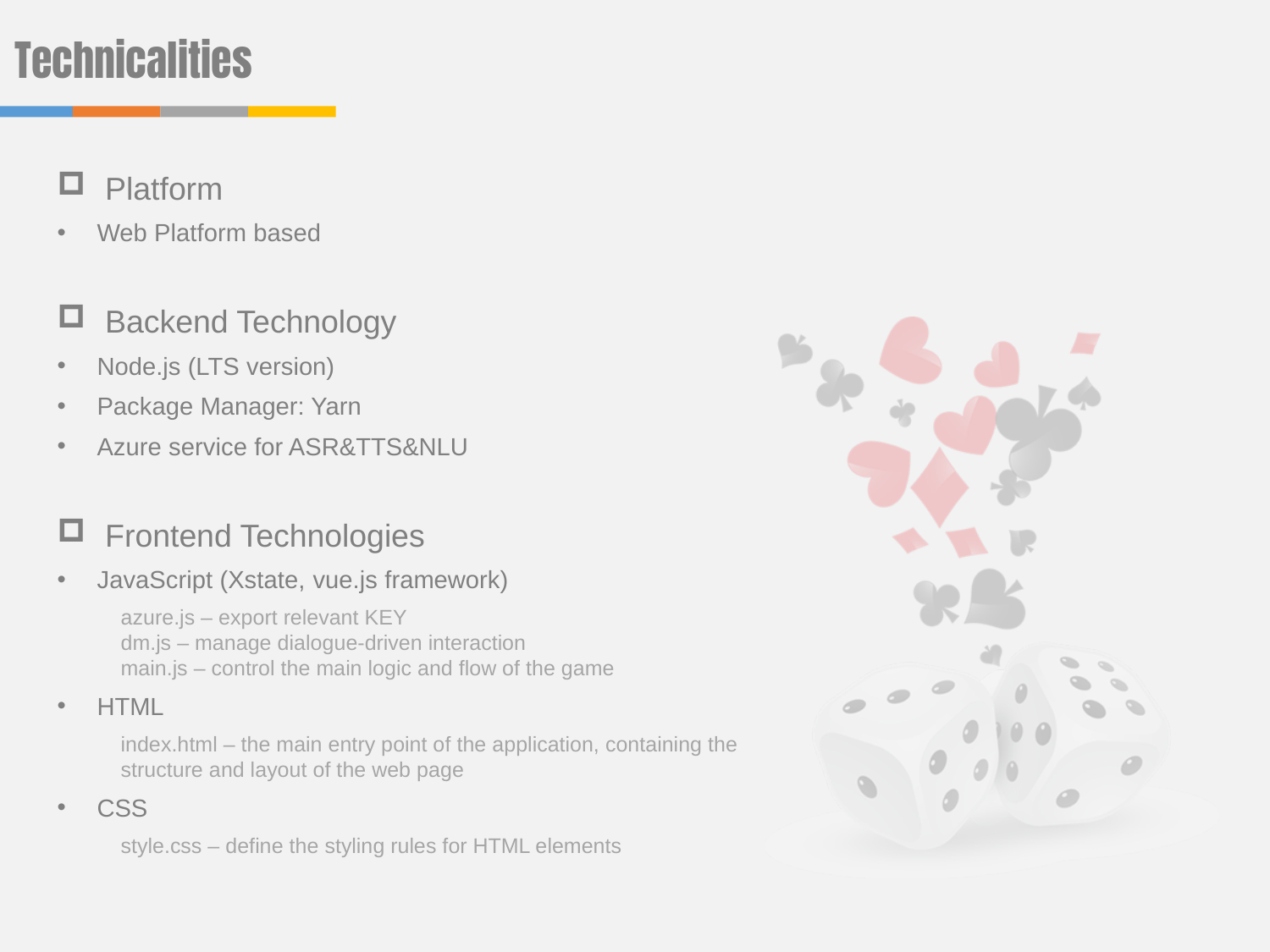

Technicalities

Platform
Web Platform based

Backend Technology
Node.js (LTS version)
Package Manager: Yarn
Azure service for ASR&TTS&NLU

Frontend Technologies
JavaScript (Xstate, vue.js framework)
azure.js – export relevant KEY
dm.js – manage dialogue-driven interaction
main.js – control the main logic and flow of the game
HTML
index.html – the main entry point of the application, containing the structure and layout of the web page
CSS
style.css – define the styling rules for HTML elements